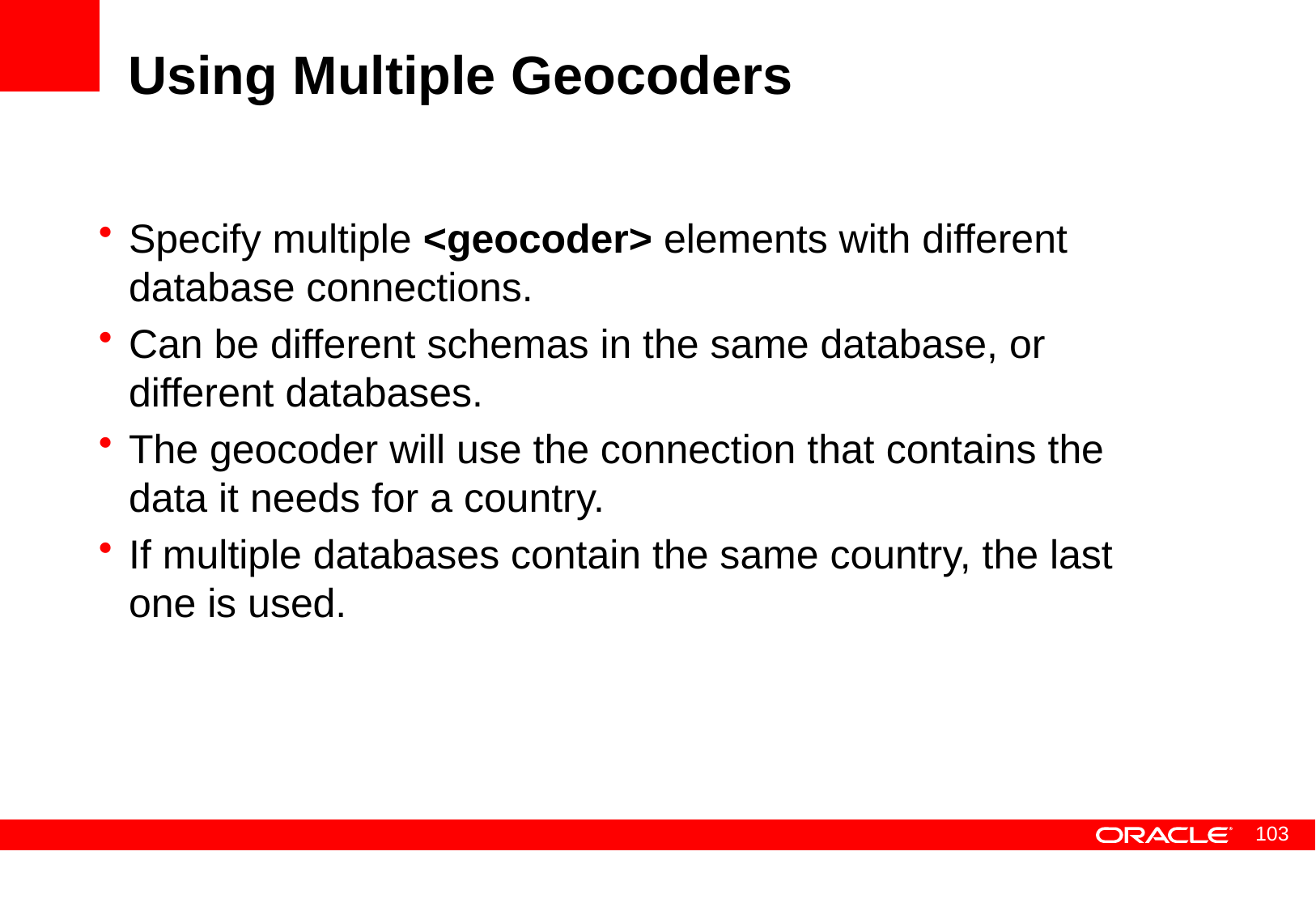

# Using Multiple Geocoders
Specify multiple <geocoder> elements with different database connections.
Can be different schemas in the same database, or different databases.
The geocoder will use the connection that contains the data it needs for a country.
If multiple databases contain the same country, the last one is used.